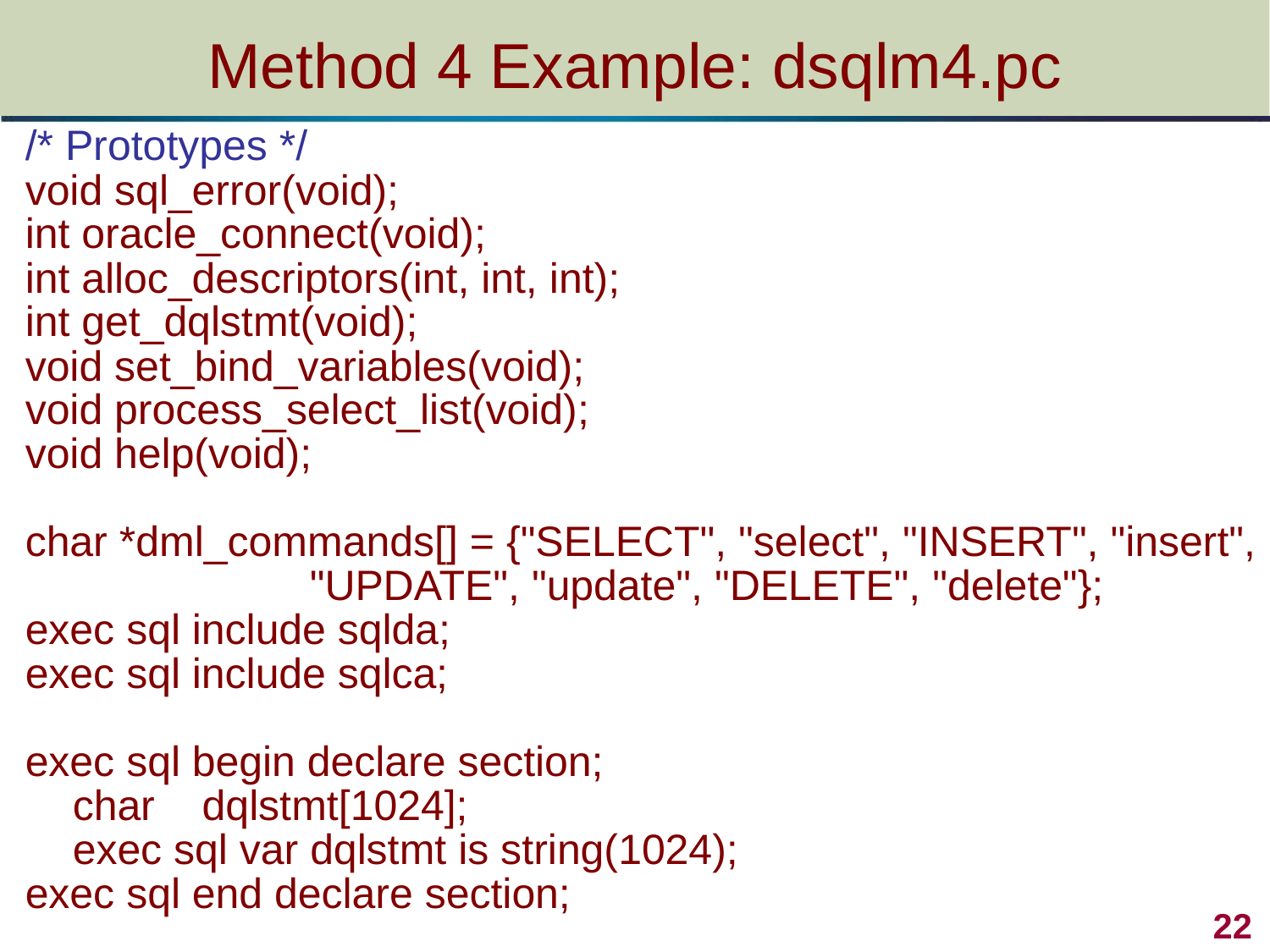

# Method 4 Example: dsqlm4.pc
/* Prototypes */
void sql_error(void);
int oracle_connect(void);
int alloc_descriptors(int, int, int);
int get_dqlstmt(void);
void set_bind_variables(void);
void process_select_list(void);
void help(void);

char *dml_commands[] = {"SELECT", "select", "INSERT", "insert",
                        "UPDATE", "update", "DELETE", "delete"};
exec sql include sqlda;
exec sql include sqlca;

exec sql begin declare section;
    char    dqlstmt[1024];
    exec sql var dqlstmt is string(1024);
exec sql end declare section;
 22